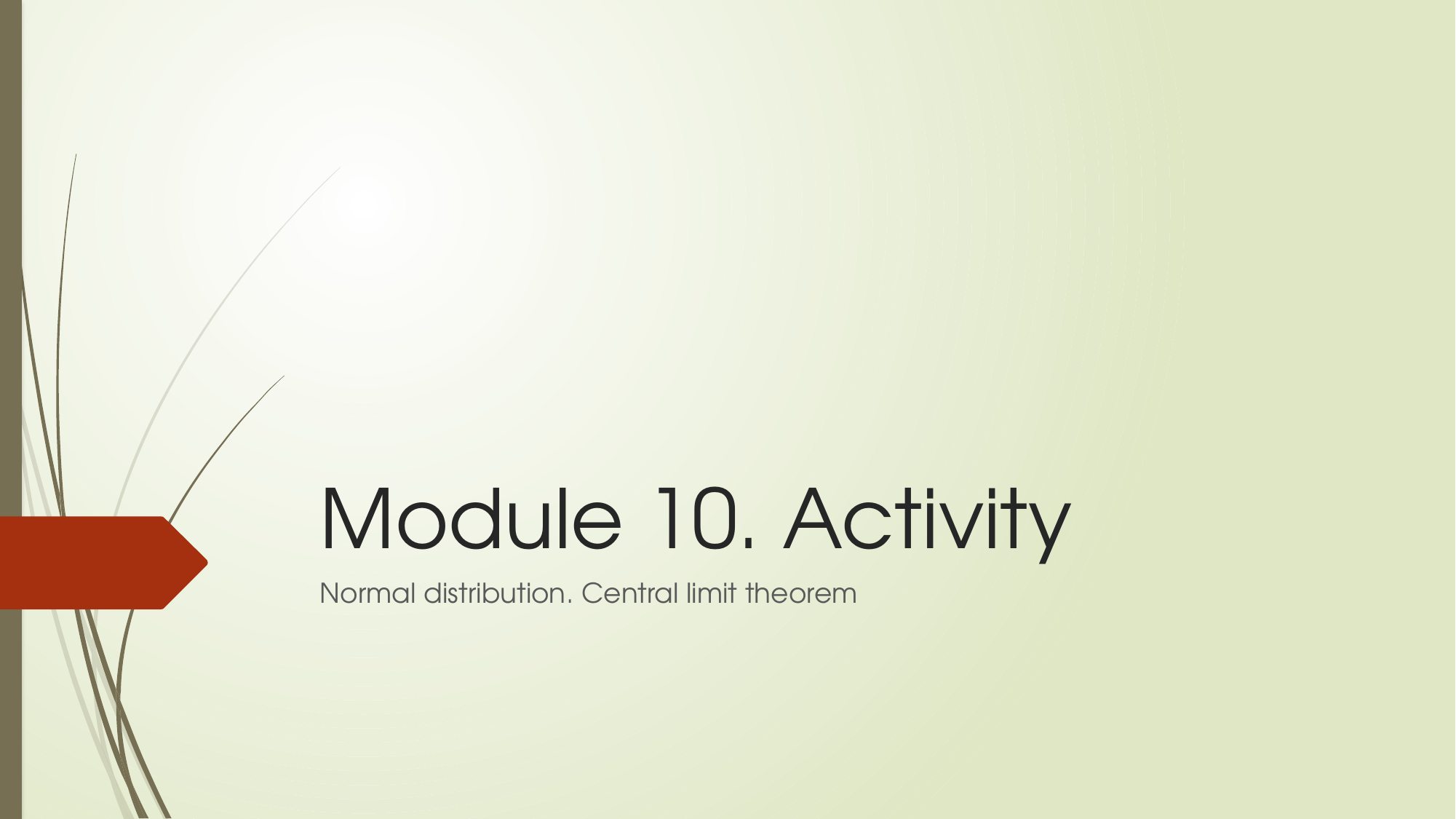

# Module 10. Activity
Normal distribution. Central limit theorem